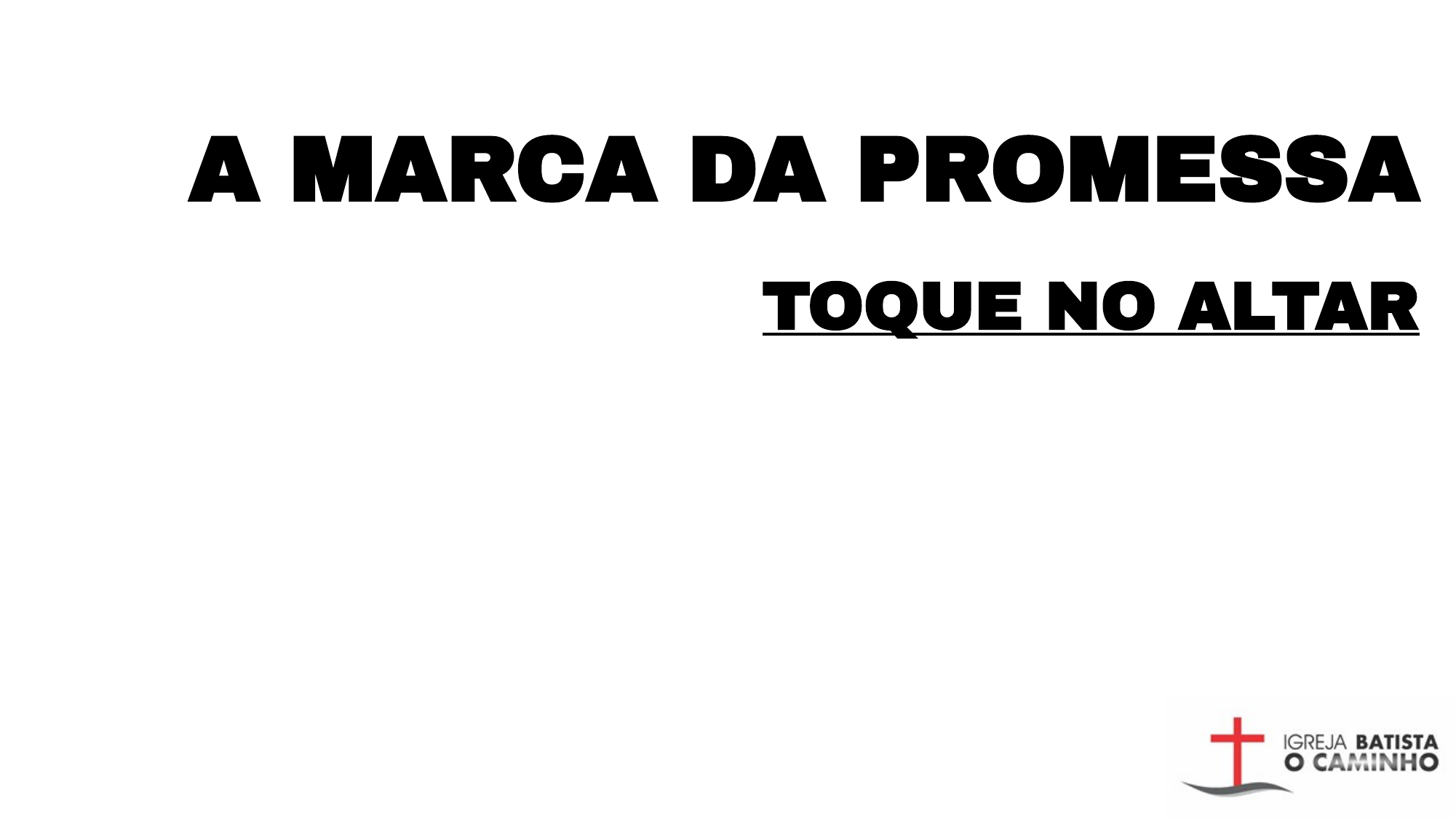

A MARCA DA PROMESSA
TOQUE NO ALTAR